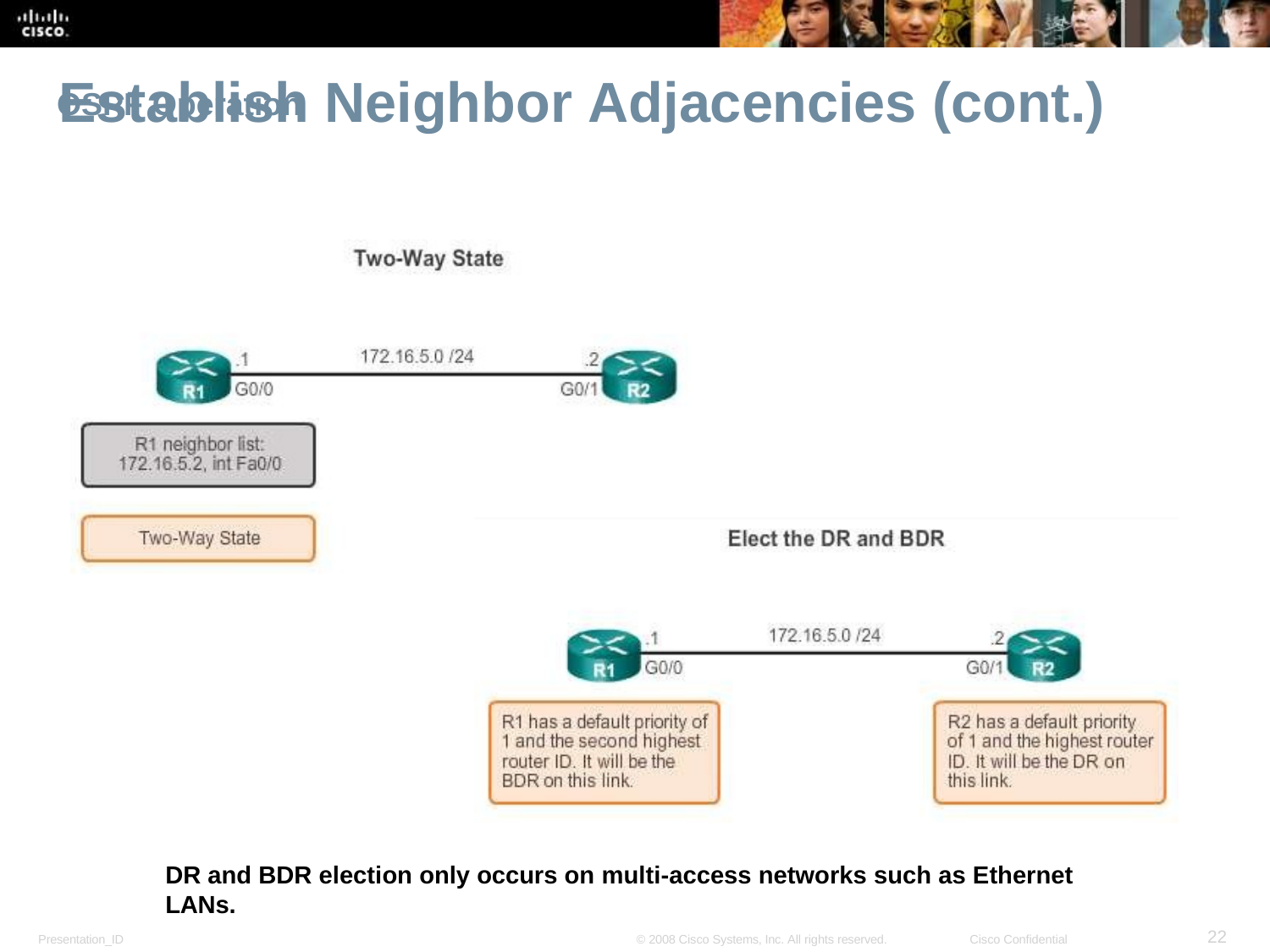

OSPF Operation
Establish Neighbor Adjacencies (cont.)

DR and BDR election only occurs on multi-access networks such as Ethernet LANs.
22
Presentation_ID
© 2008 Cisco Systems, Inc. All rights reserved.
Cisco Confidential